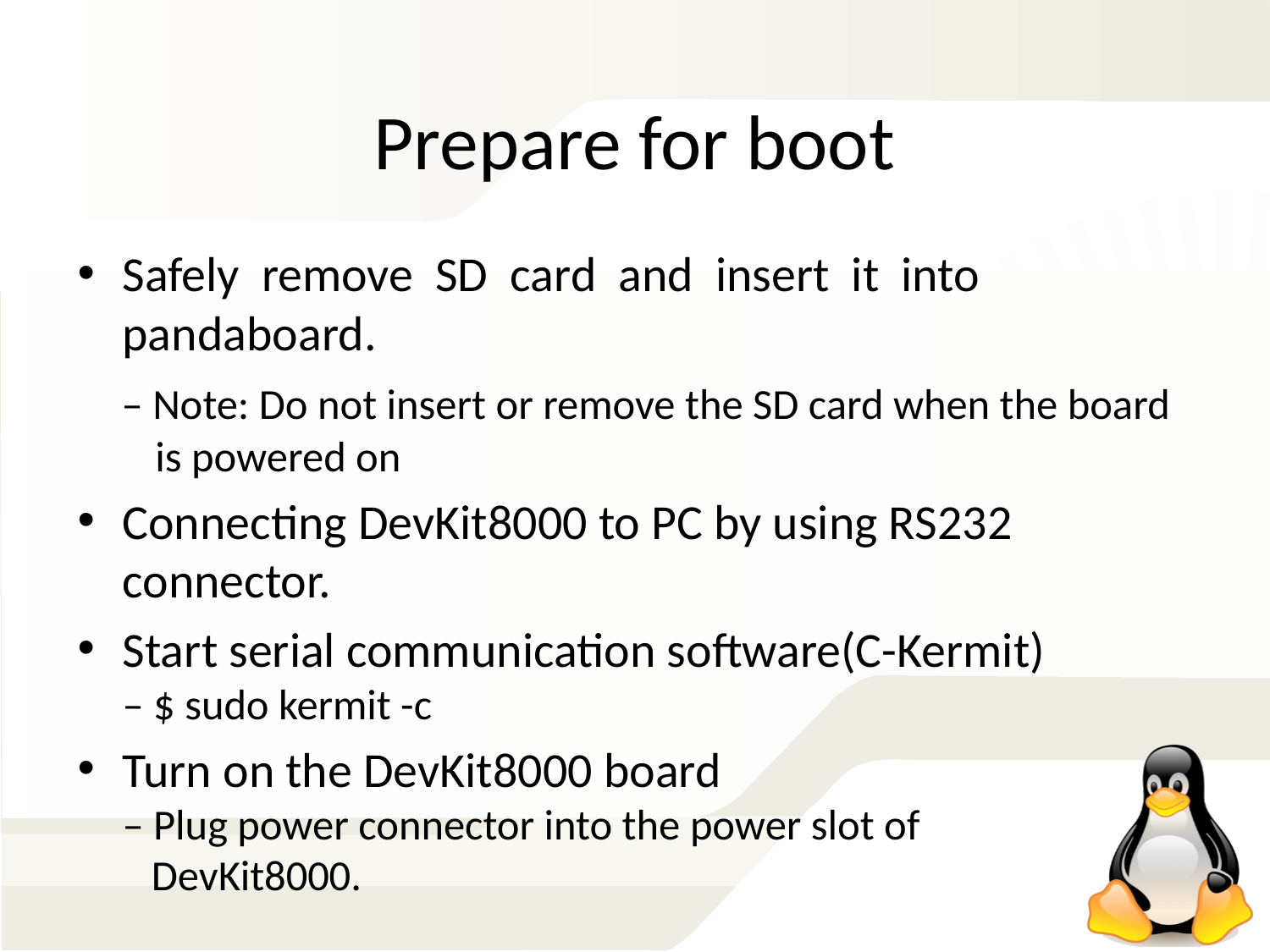

Prepare for boot
Safely  remove  SD  card  and  insert  it  into
pandaboard.
    – Note: Do not insert or remove the SD card when the board
        is powered on
Connecting DevKit8000 to PC by using RS232
connector.
Start serial communication software(C-Kermit)
– $ sudo kermit -c
Turn on the DevKit8000 board
– Plug power connector into the power slot of
   DevKit8000.